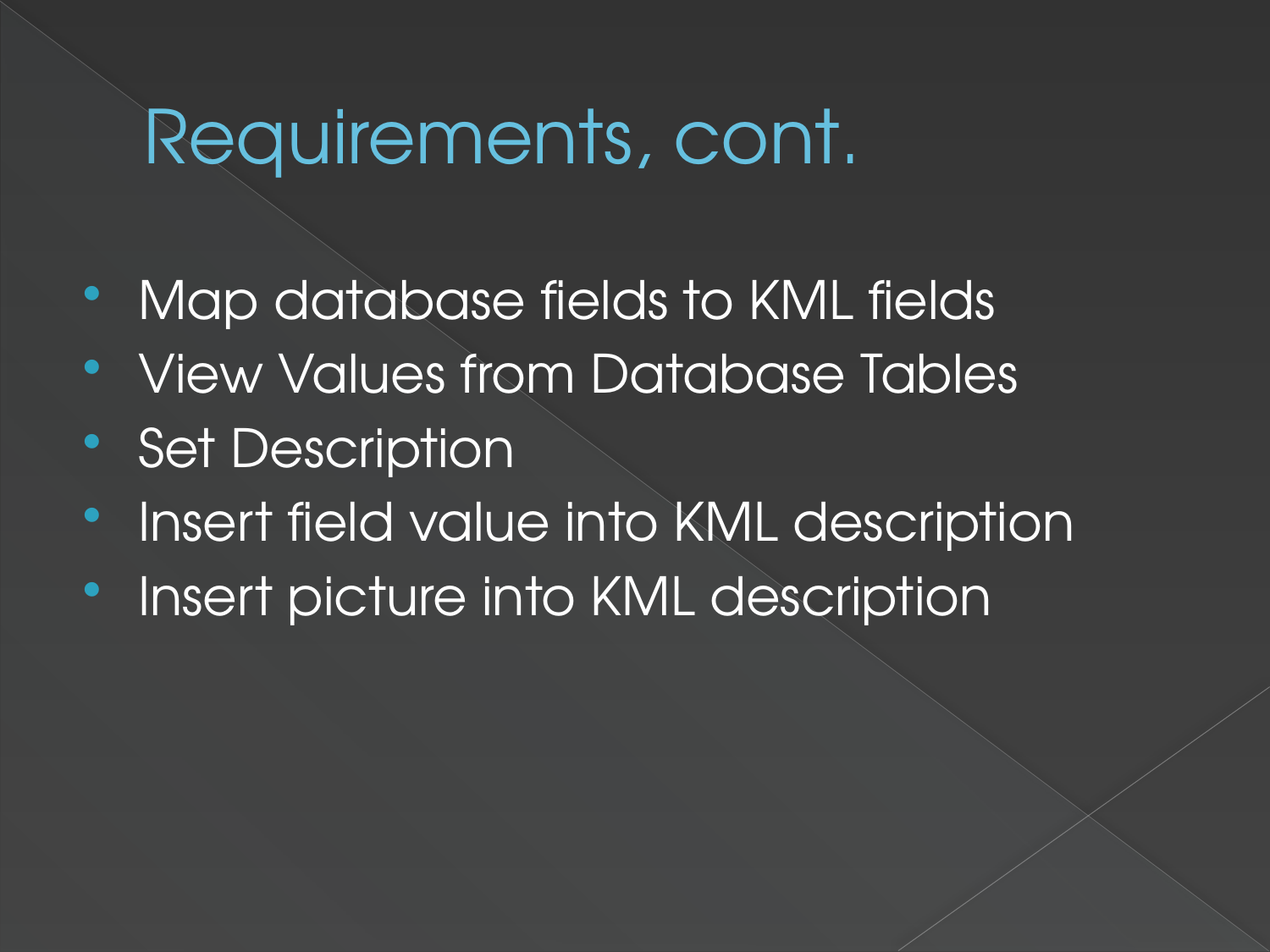

# Requirements, cont.
Map database fields to KML fields
View Values from Database Tables
Set Description
Insert field value into KML description
Insert picture into KML description